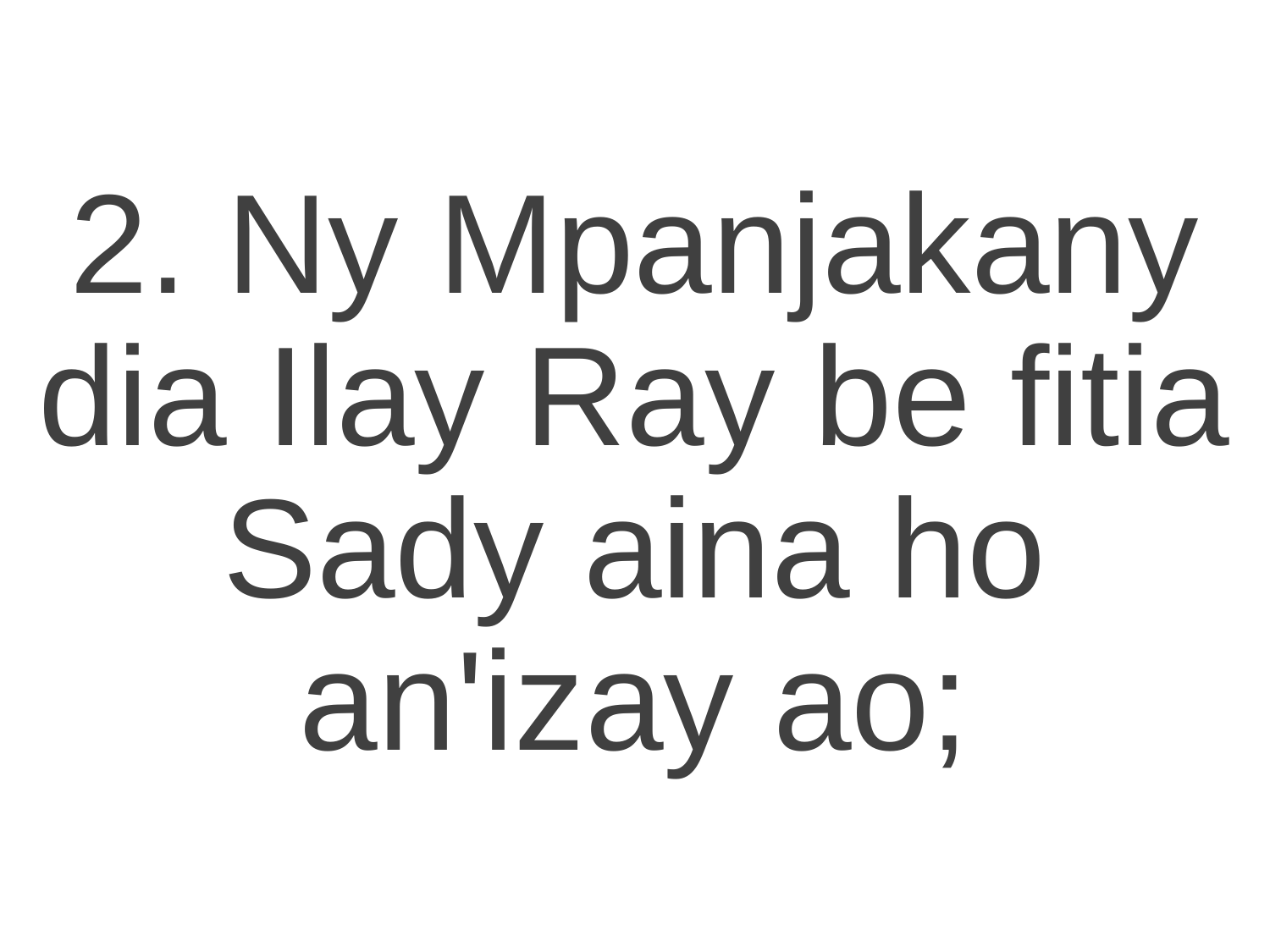

2. Ny Mpanjakany dia Ilay Ray be fitia
Sady aina ho an'izay ao;